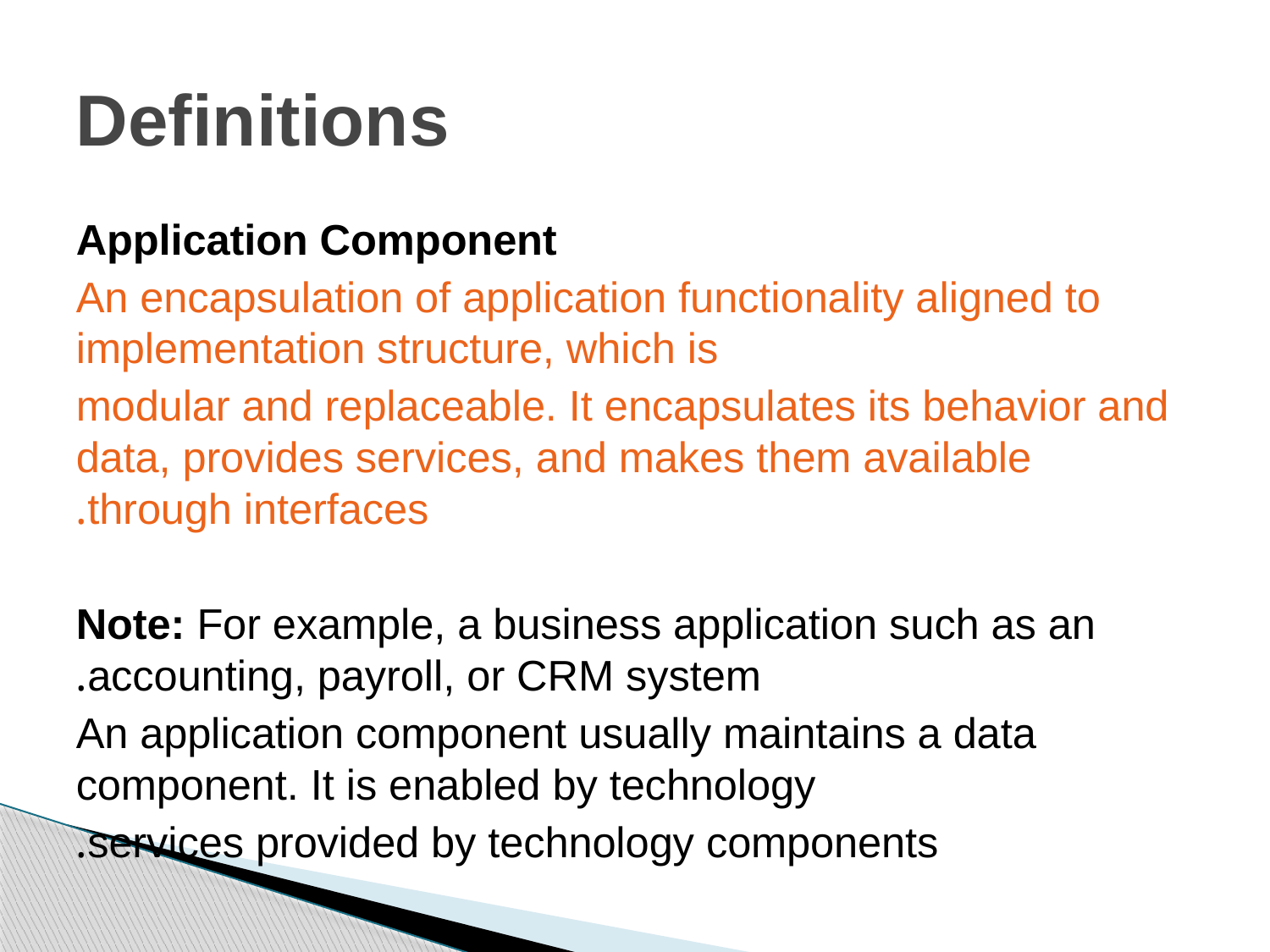

# Definitions
Application Component
An encapsulation of application functionality aligned to implementation structure, which is
modular and replaceable. It encapsulates its behavior and data, provides services, and makes them available through interfaces.

Note: For example, a business application such as an accounting, payroll, or CRM system.
An application component usually maintains a data component. It is enabled by technology
services provided by technology components.